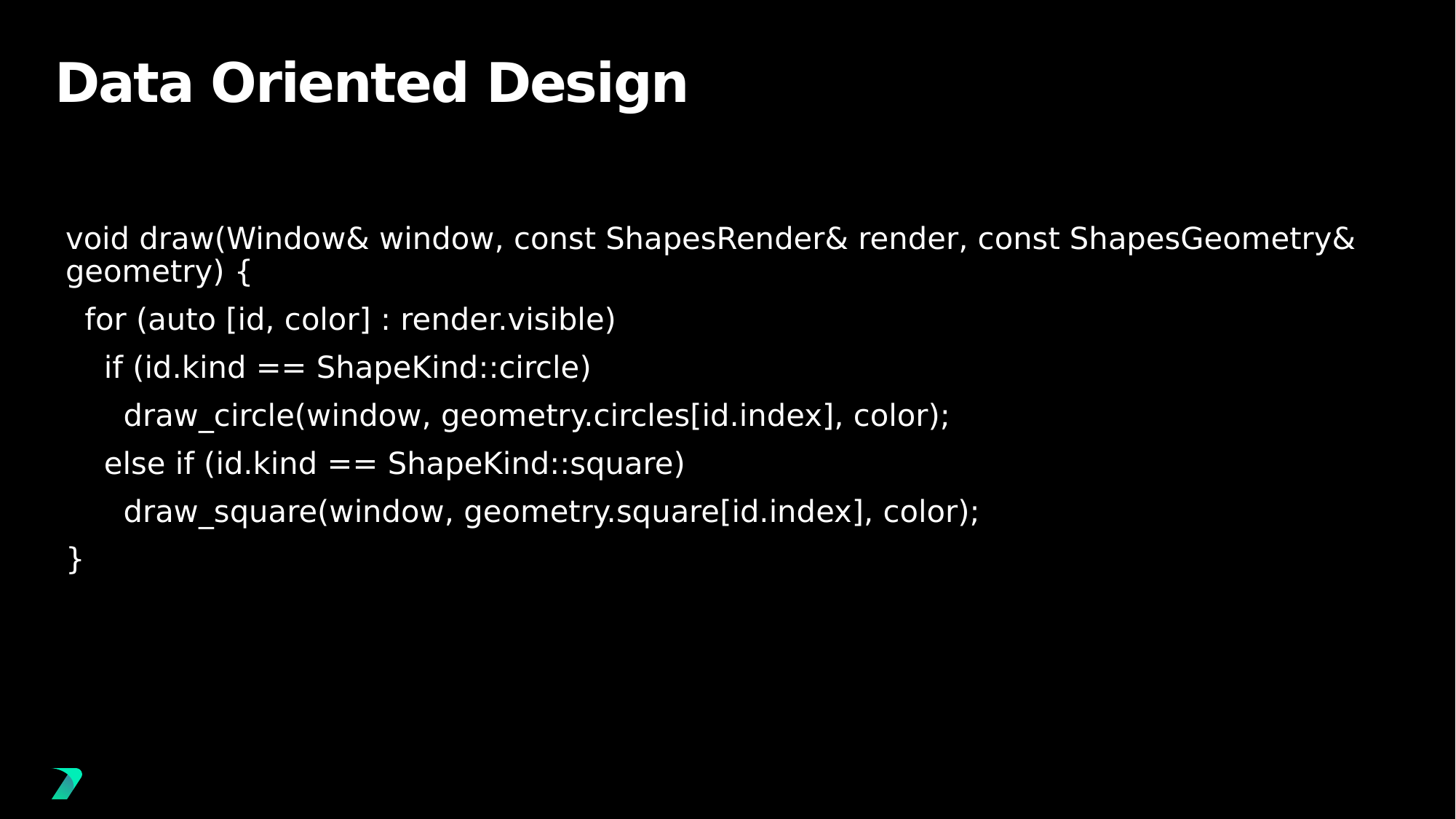

# Data Oriented Design

void draw(Window& window, const ShapesRender& render, const ShapesGeometry& geometry) {
  for (auto [id, color] : render.visible)
    if (id.kind == ShapeKind::circle)
      draw_circle(window, geometry.circles[id.index], color);
    else if (id.kind == ShapeKind::square)
      draw_square(window, geometry.square[id.index], color);
}